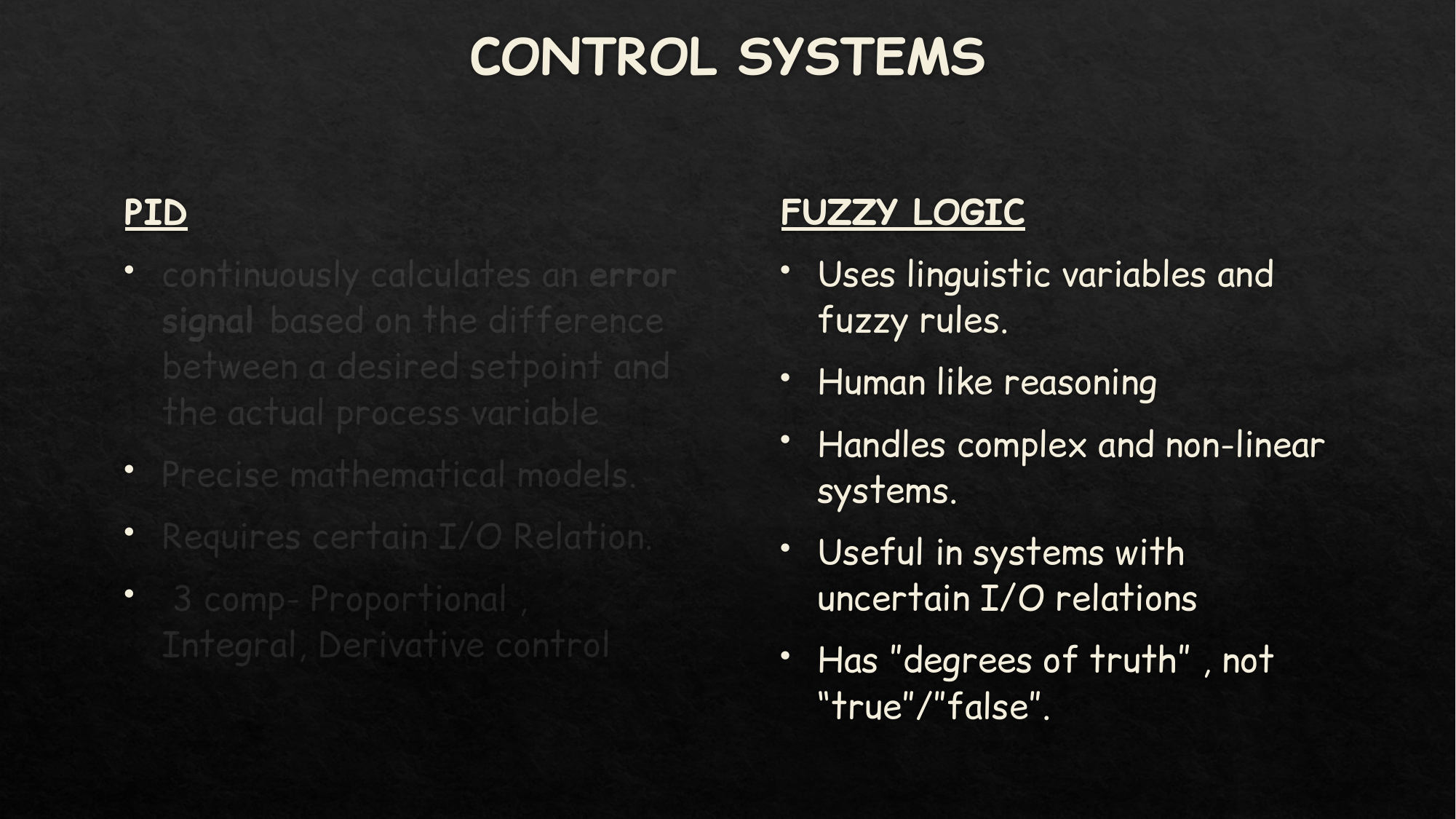

# CONTROL SYSTEMS
PID
continuously calculates an error signal based on the difference between a desired setpoint and the actual process variable
Precise mathematical models.
Requires certain I/O Relation.
 3 comp- Proportional , Integral, Derivative control
FUZZY LOGIC
Uses linguistic variables and fuzzy rules.
Human like reasoning
Handles complex and non-linear systems.
Useful in systems with uncertain I/O relations
Has ”degrees of truth” , not “true”/”false”.